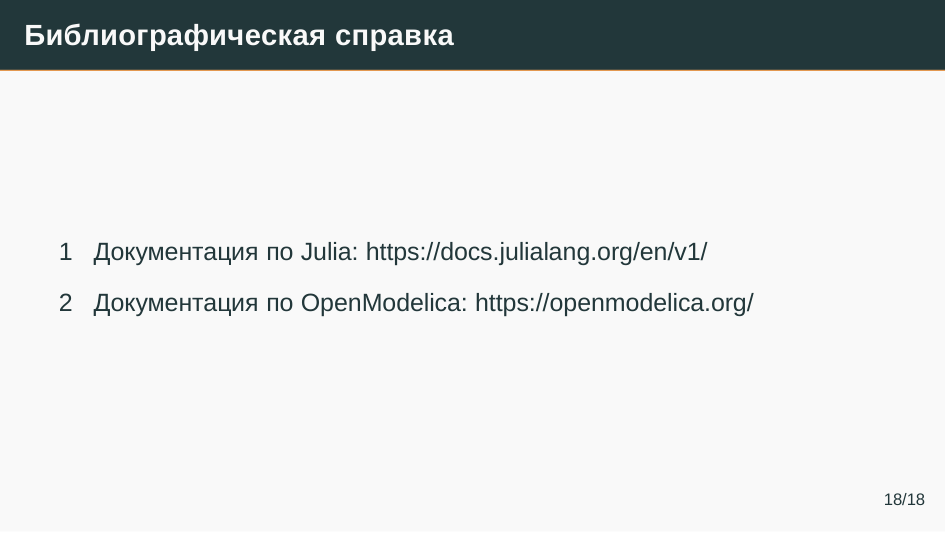

Библиографическая справка

Документация по Julia: https://docs.julialang.org/en/v1/
Документация по OpenModelica: https://openmodelica.org/
18/18